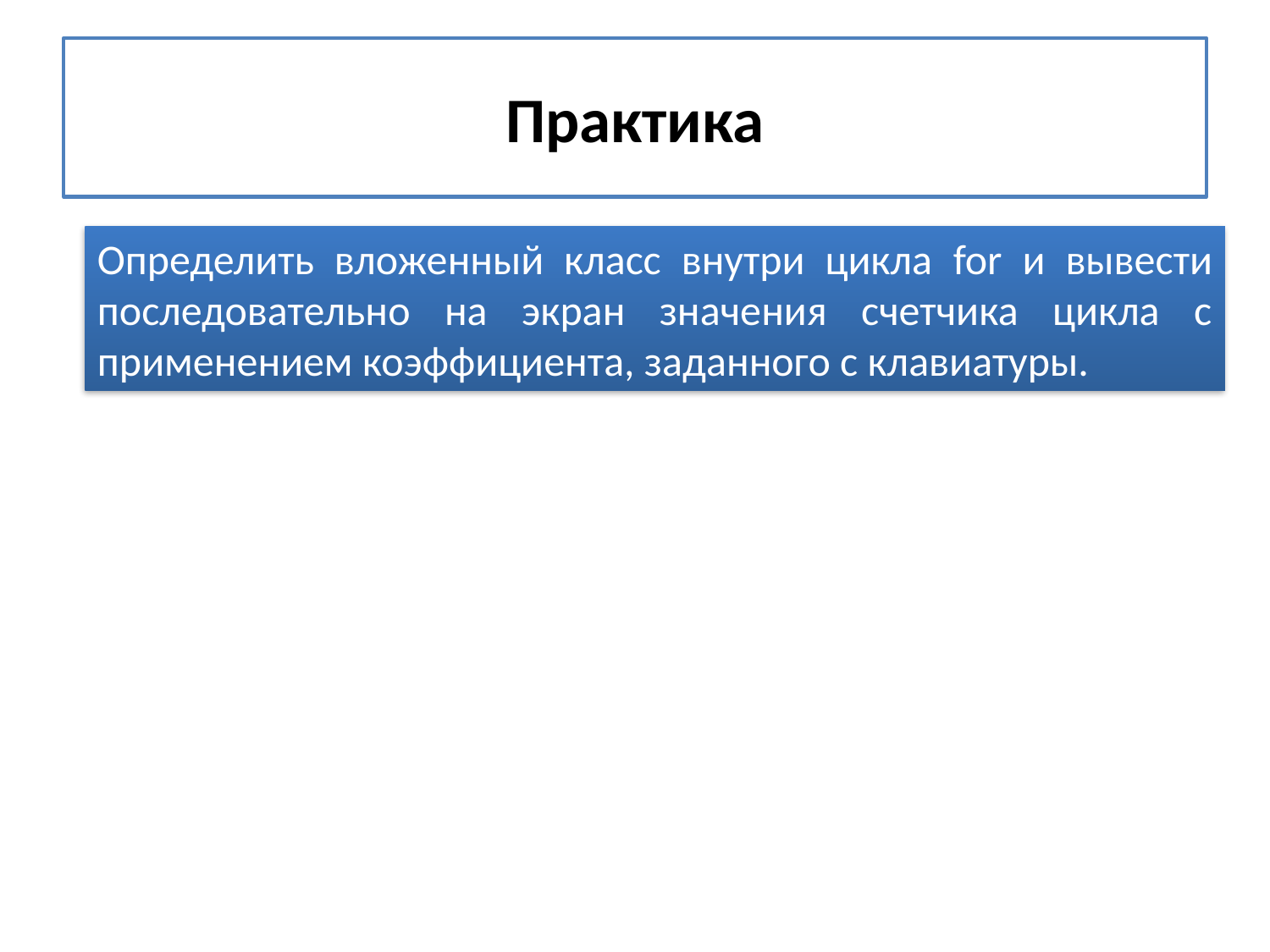

# Практика
Определить вложенный класс внутри цикла for и вывести последовательно на экран значения счетчика цикла с применением коэффициента, заданного с клавиатуры.